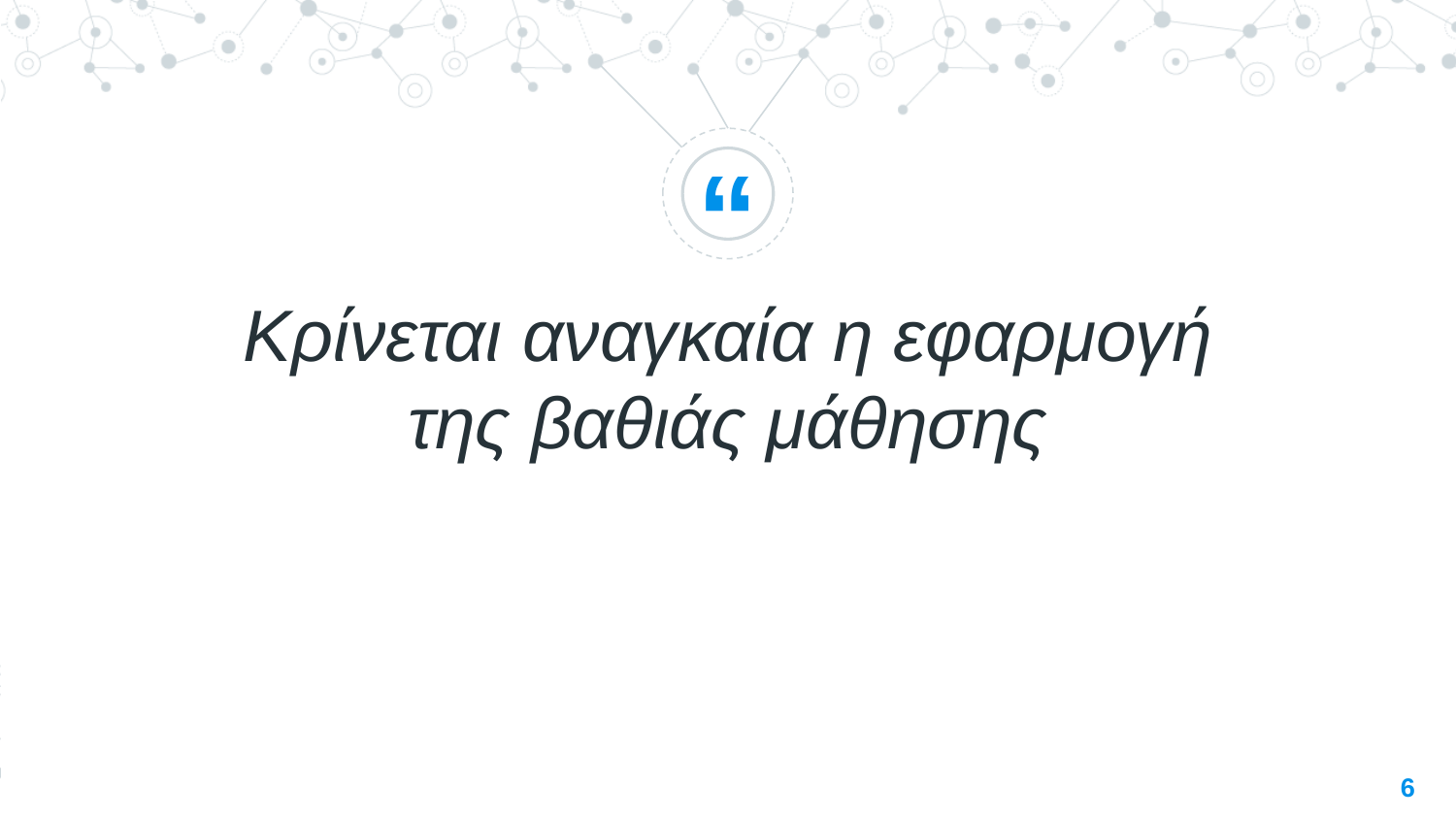

Κρίνεται αναγκαία η εφαρμογή της βαθιάς μάθησης
6